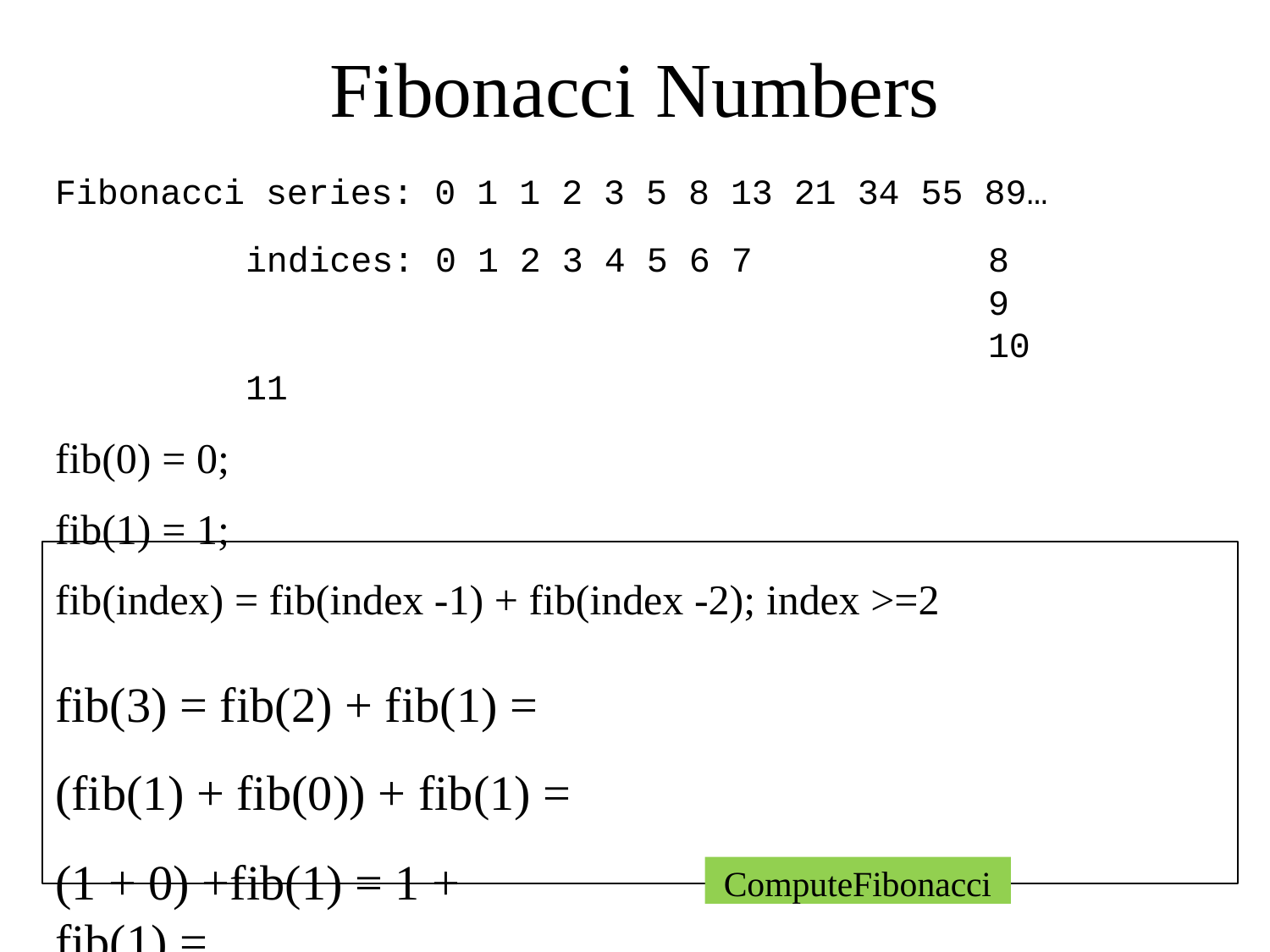

# Fibonacci Numbers
Fibonacci series: 0 1 1 2 3 5 8 13 21 34 55 89…
indices: 0 1 2 3 4 5 6 7	8	9	10 11
fib(0) = 0;
fib(1) = 1;
fib(index) = fib(index -1) + fib(index -2); index >=2
fib(3) = fib(2) + fib(1) =  (fib(1) + fib(0)) + fib(1) =
(1 + 0) +fib(1) = 1 + fib(1) =
1 + 1 = 2

ComputeFibonacci